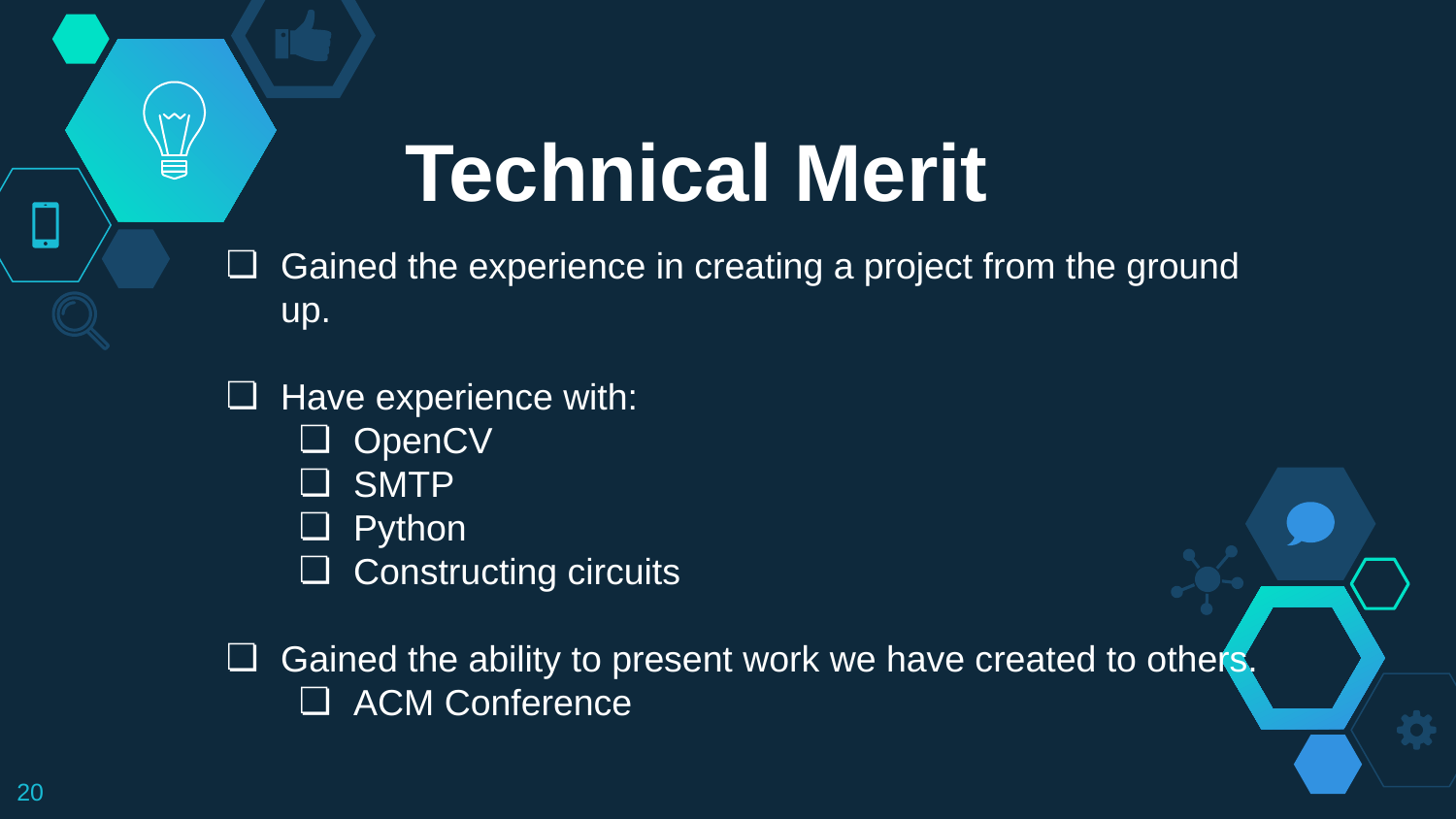

# Technical Merit
Gained the experience in creating a project from the ground up.

Have experience with:
OpenCV
SMTP
Python
Constructing circuits

Gained the ability to present work we have created to others.
ACM Conference
20